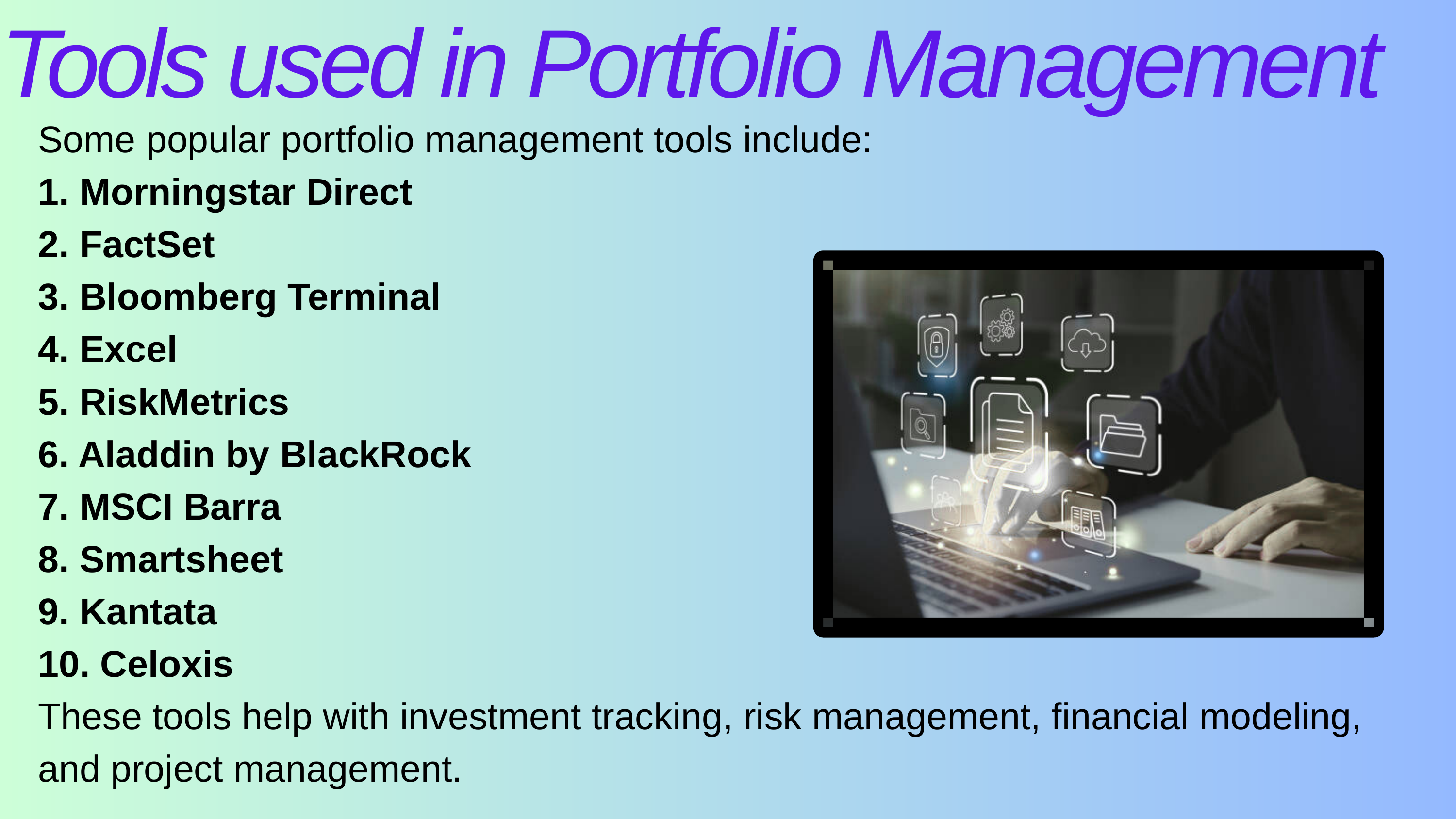

Tools used in Portfolio Management

Some popular portfolio management tools include:
1. Morningstar Direct
2. FactSet
3. Bloomberg Terminal
4. Excel
5. RiskMetrics
6. Aladdin by BlackRock
7. MSCI Barra
8. Smartsheet
9. Kantata
10. Celoxis
These tools help with investment tracking, risk management, financial modeling, and project management.